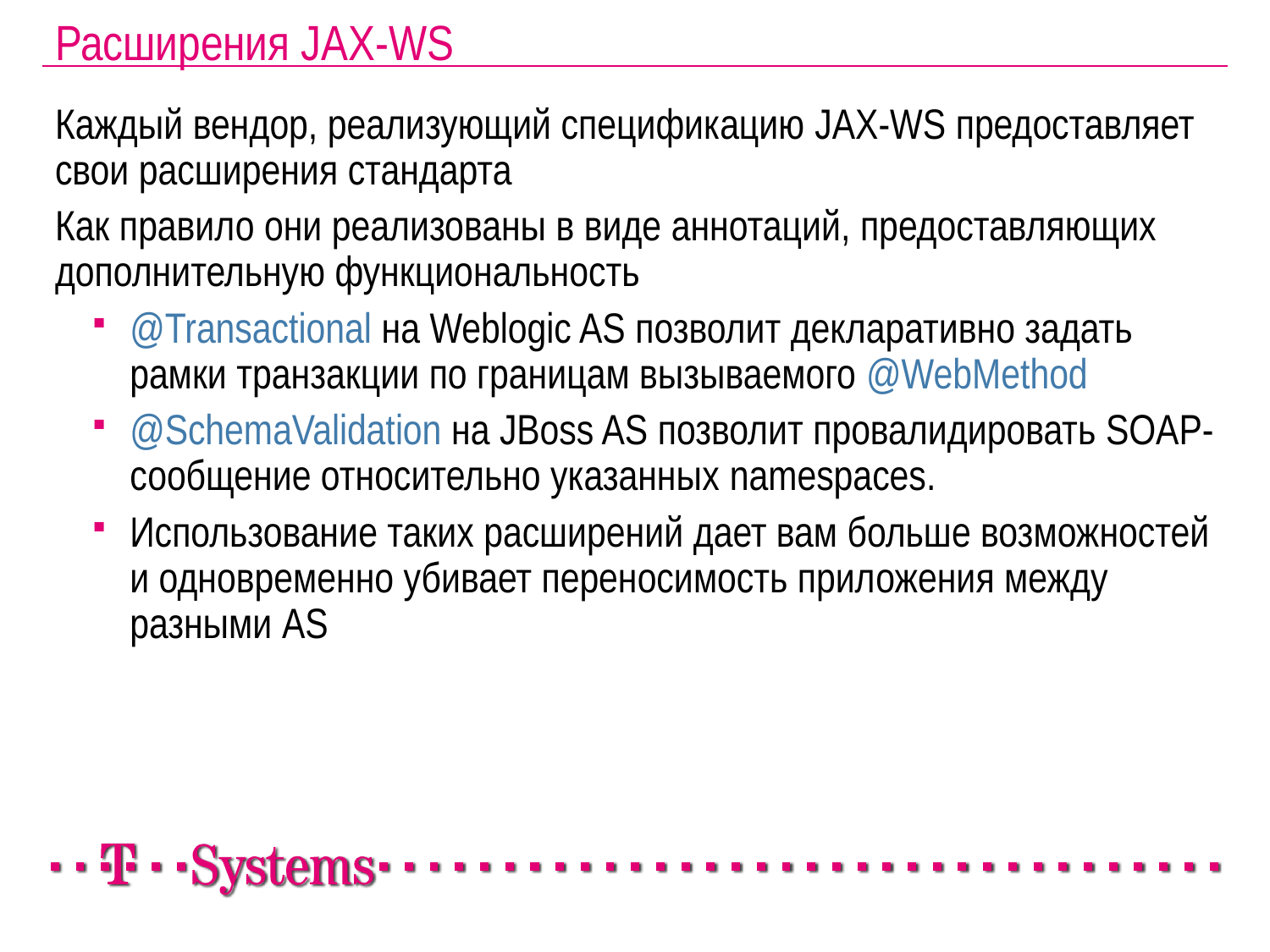

Расширения JAX-WS
Каждый вендор, реализующий спецификацию JAX-WS предоставляет свои расширения стандарта
Как правило они реализованы в виде аннотаций, предоставляющих дополнительную функциональность
@Transactional на Weblogic AS позволит декларативно задать рамки транзакции по границам вызываемого @WebMethod
@SchemaValidation на JBoss AS позволит провалидировать SOAP-сообщение относительно указанных namespaces.
Использование таких расширений дает вам больше возможностей и одновременно убивает переносимость приложения между разными AS